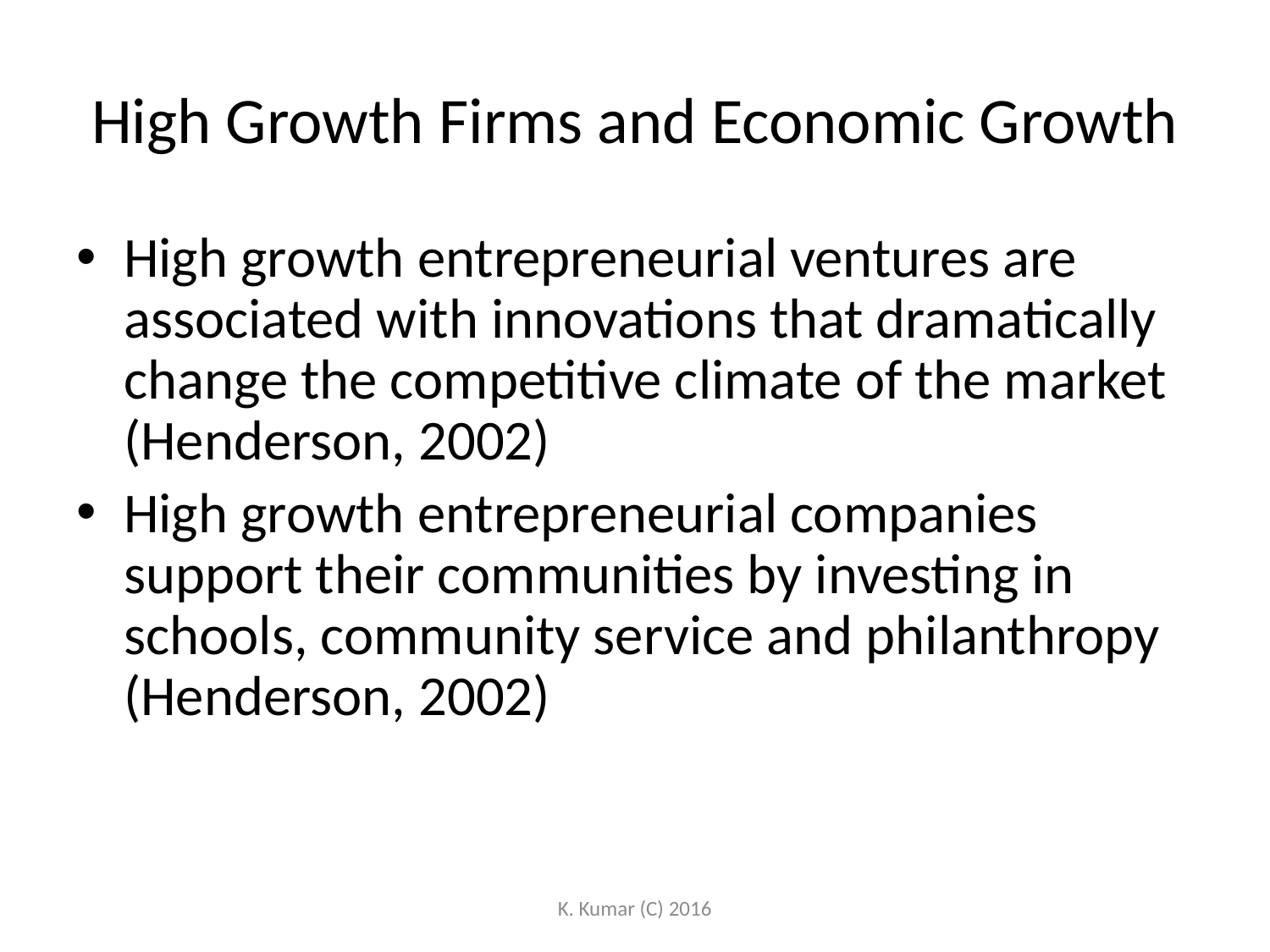

# High Growth Firms and Economic Growth
High growth entrepreneurial ventures are associated with innovations that dramatically change the competitive climate of the market (Henderson, 2002)
High growth entrepreneurial companies support their communities by investing in schools, community service and philanthropy (Henderson, 2002)
K. Kumar (C) 2016